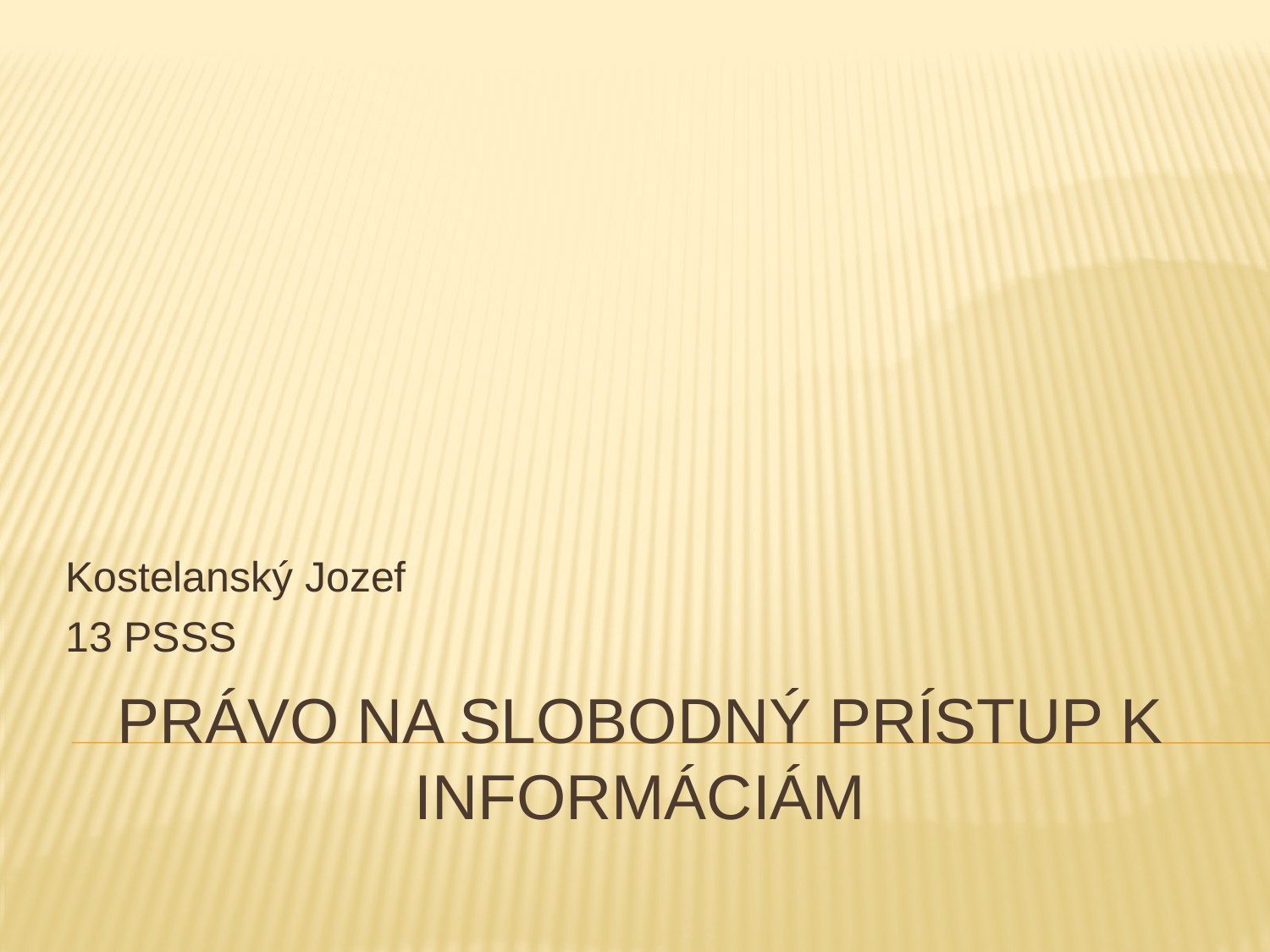

Kostelanský Jozef
13 PSSS
# Právo na slobodný prístup k informáciám